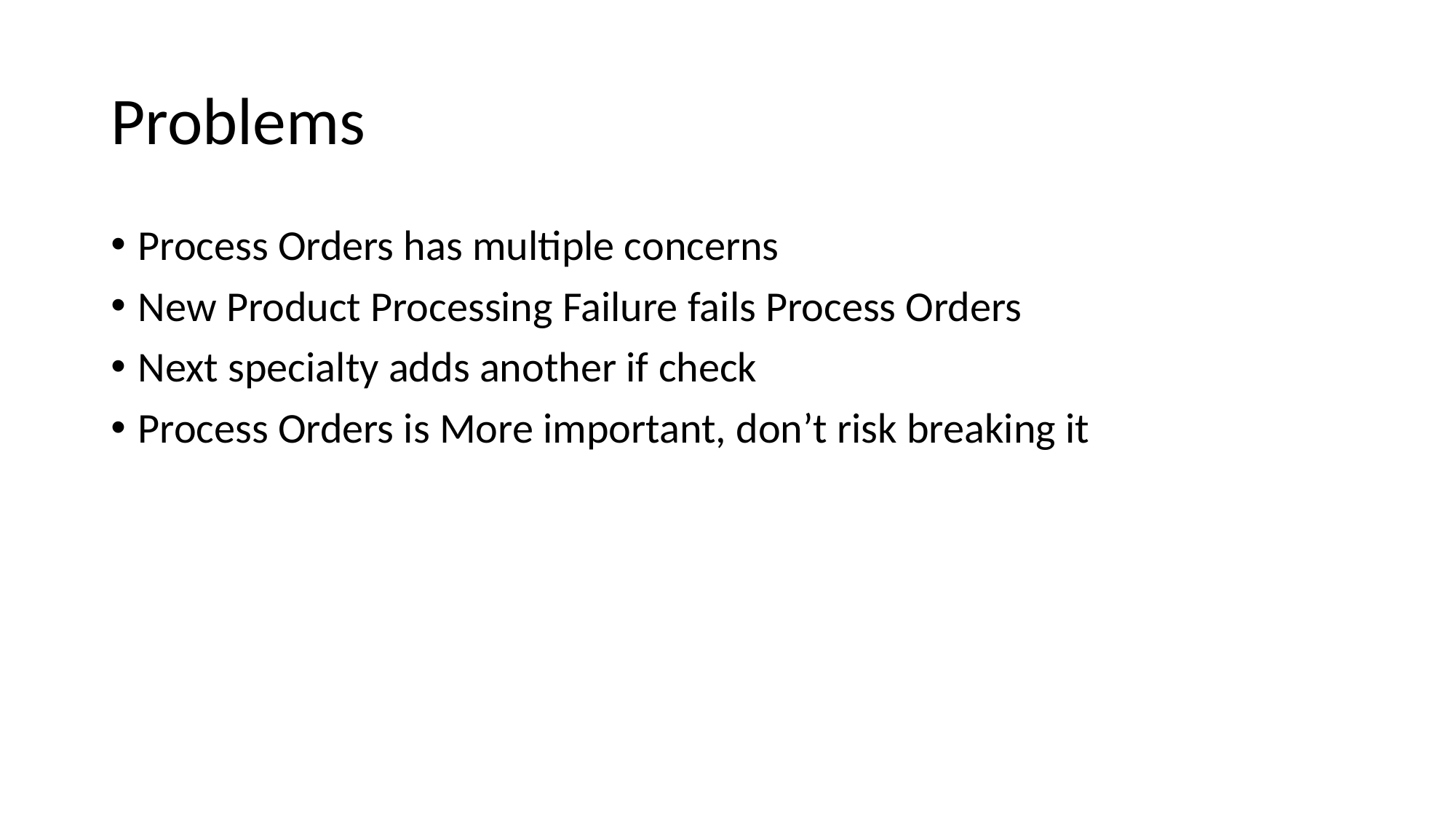

# Problems
Process Orders has multiple concerns
New Product Processing Failure fails Process Orders
Next specialty adds another if check
Process Orders is More important, don’t risk breaking it